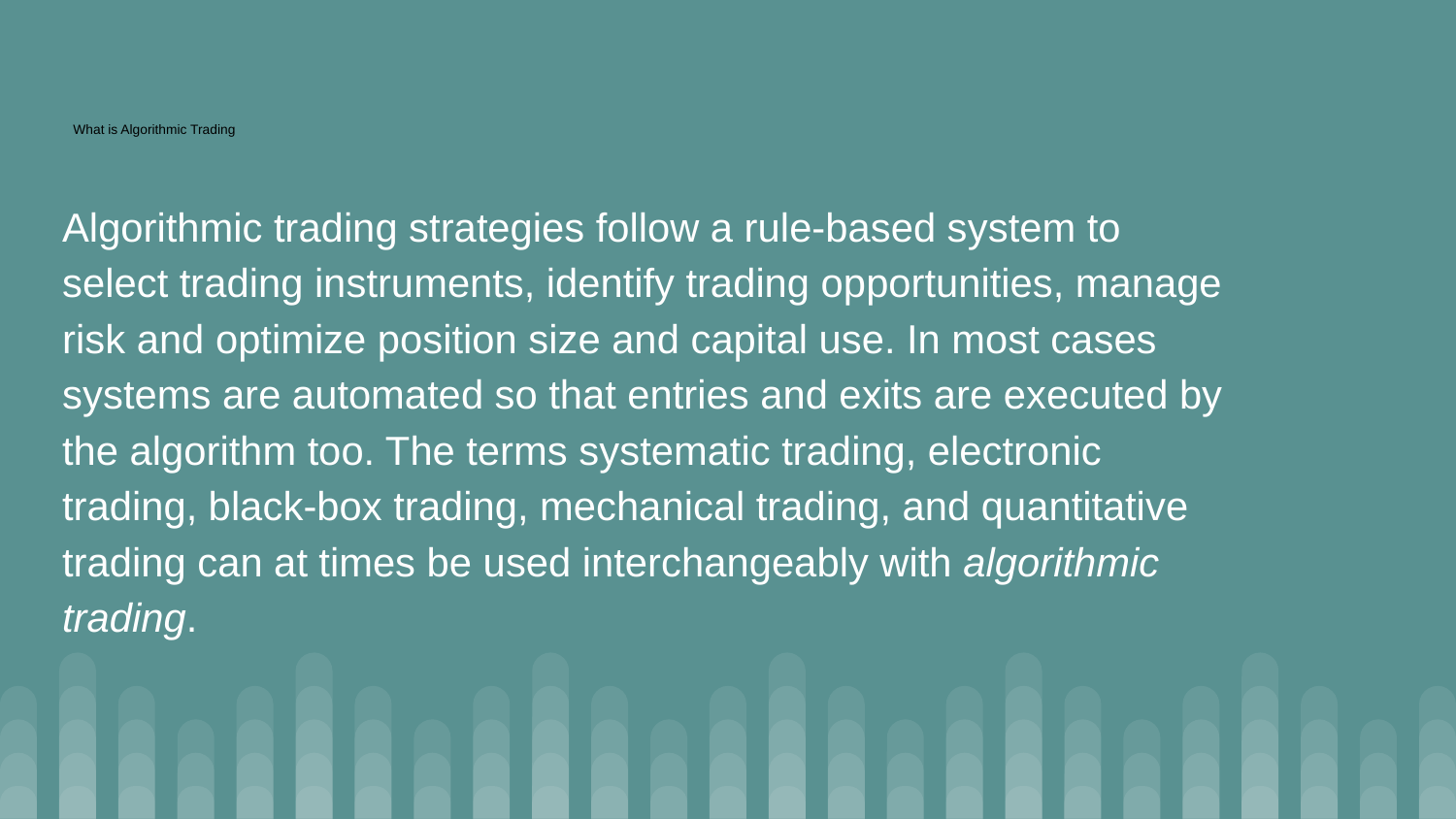

# What is Algorithmic Trading

Algorithmic trading strategies follow a rule-based system to select trading instruments, identify trading opportunities, manage risk and optimize position size and capital use. In most cases systems are automated so that entries and exits are executed by the algorithm too. The terms systematic trading, electronic trading, black-box trading, mechanical trading, and quantitative trading can at times be used interchangeably with algorithmic trading.